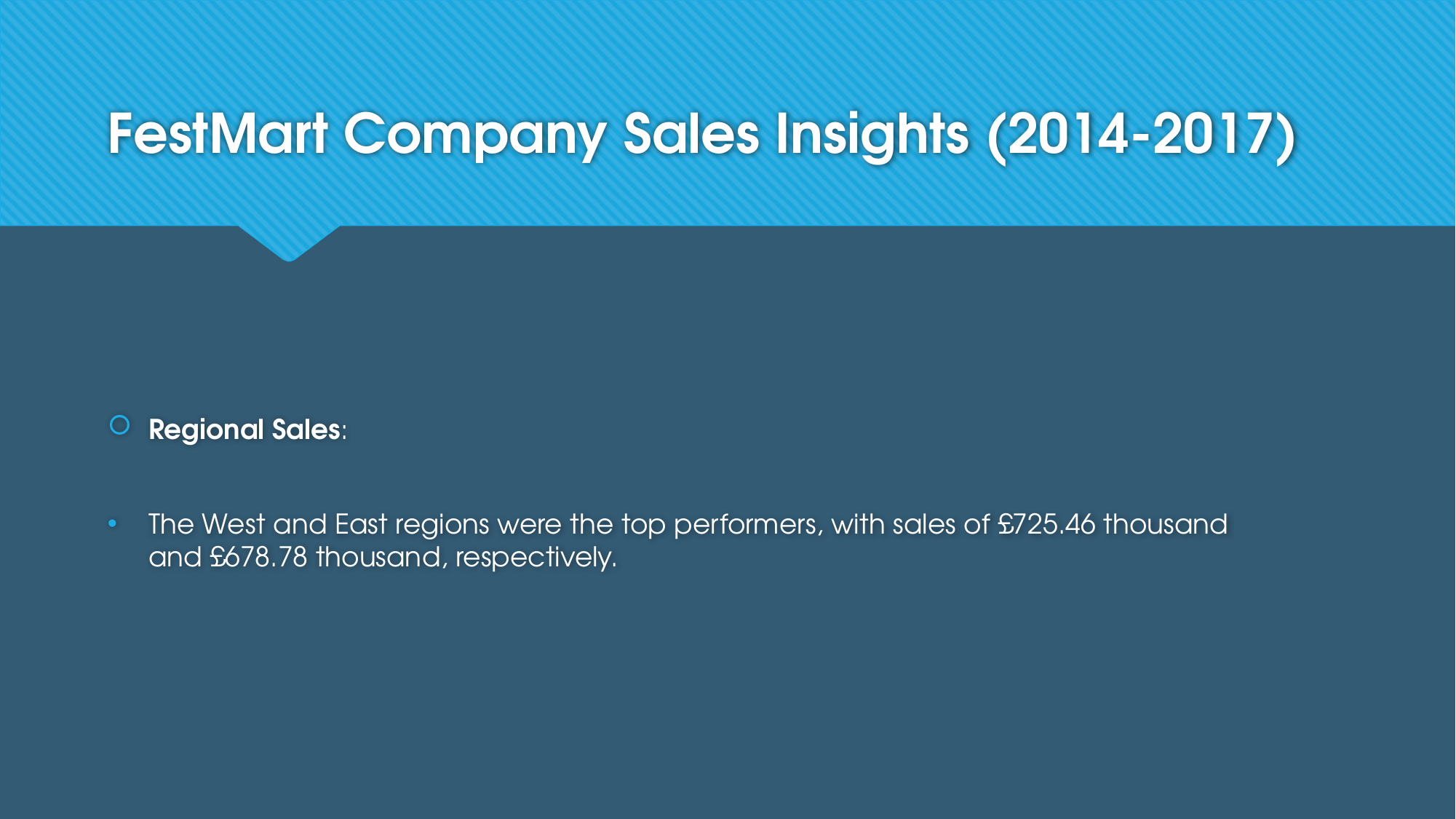

# FestMart Company Sales Insights (2014-2017)
Regional Sales:

The West and East regions were the top performers, with sales of £725.46 thousand and £678.78 thousand, respectively.